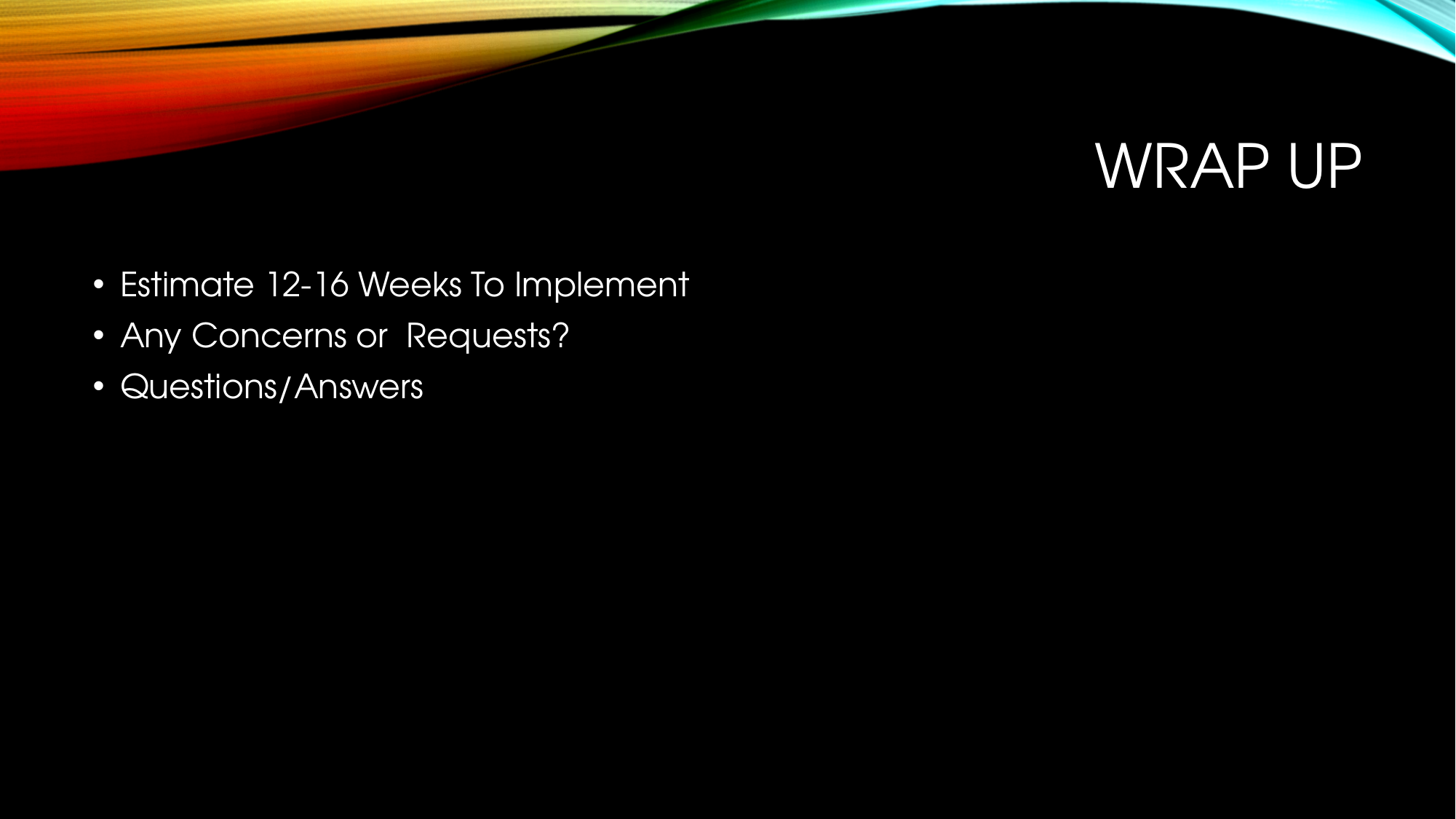

# Wrap up
Estimate 12-16 Weeks To Implement
Any Concerns or  Requests?
Questions/Answers